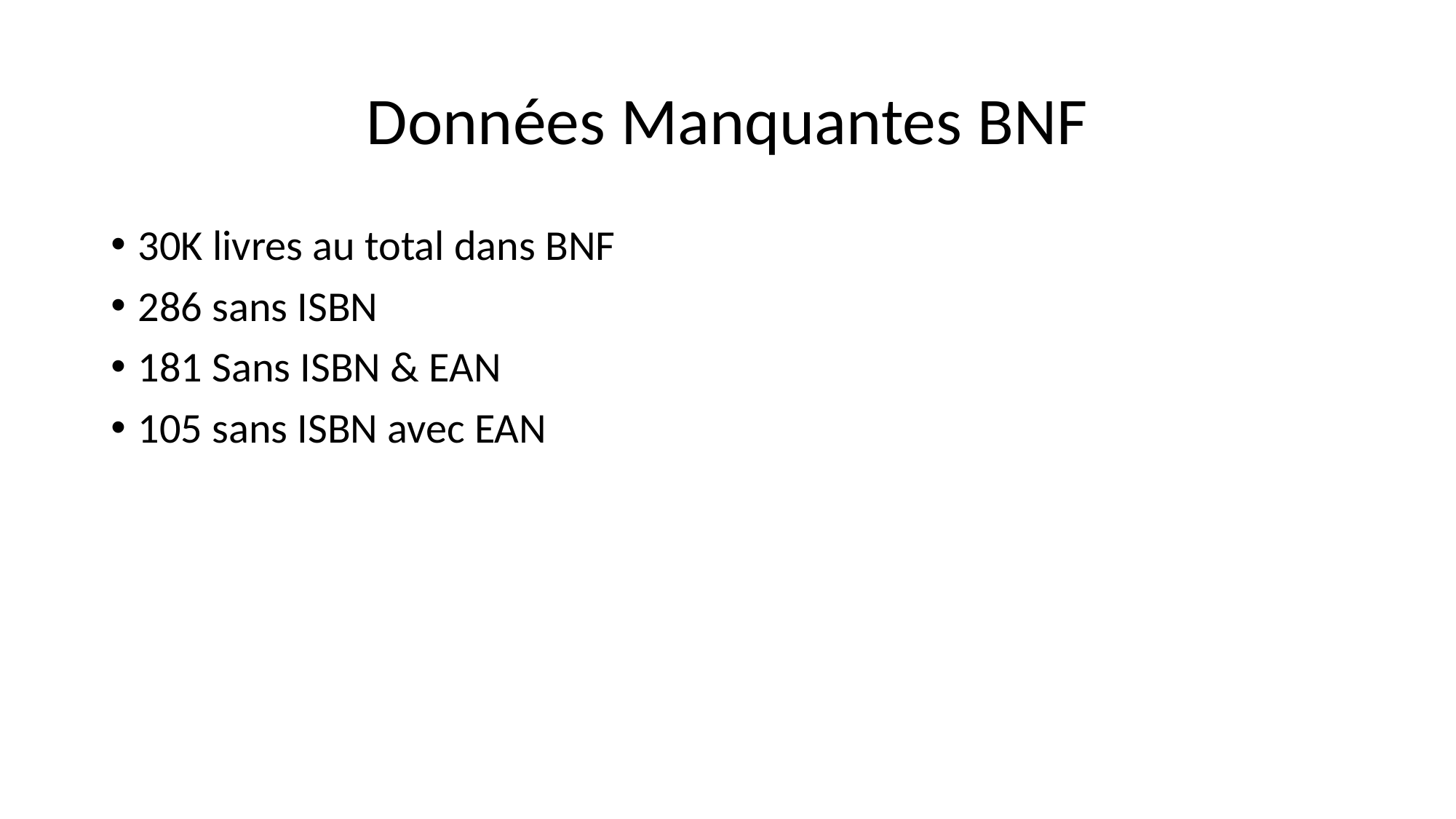

# Données Manquantes BNF
30K livres au total dans BNF
286 sans ISBN
181 Sans ISBN & EAN
105 sans ISBN avec EAN